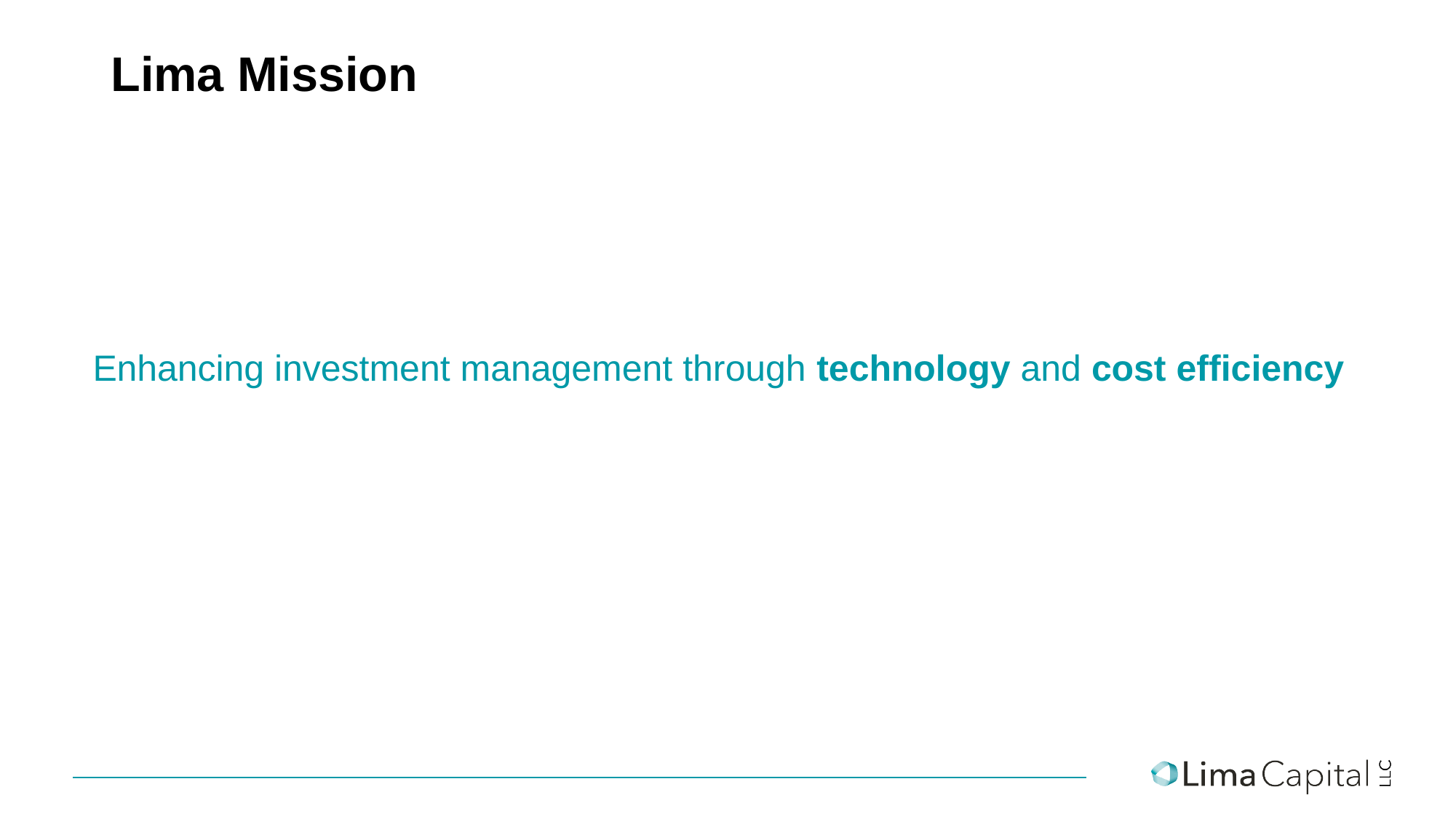

# Lima Mission
Enhancing investment management through technology and cost efficiency